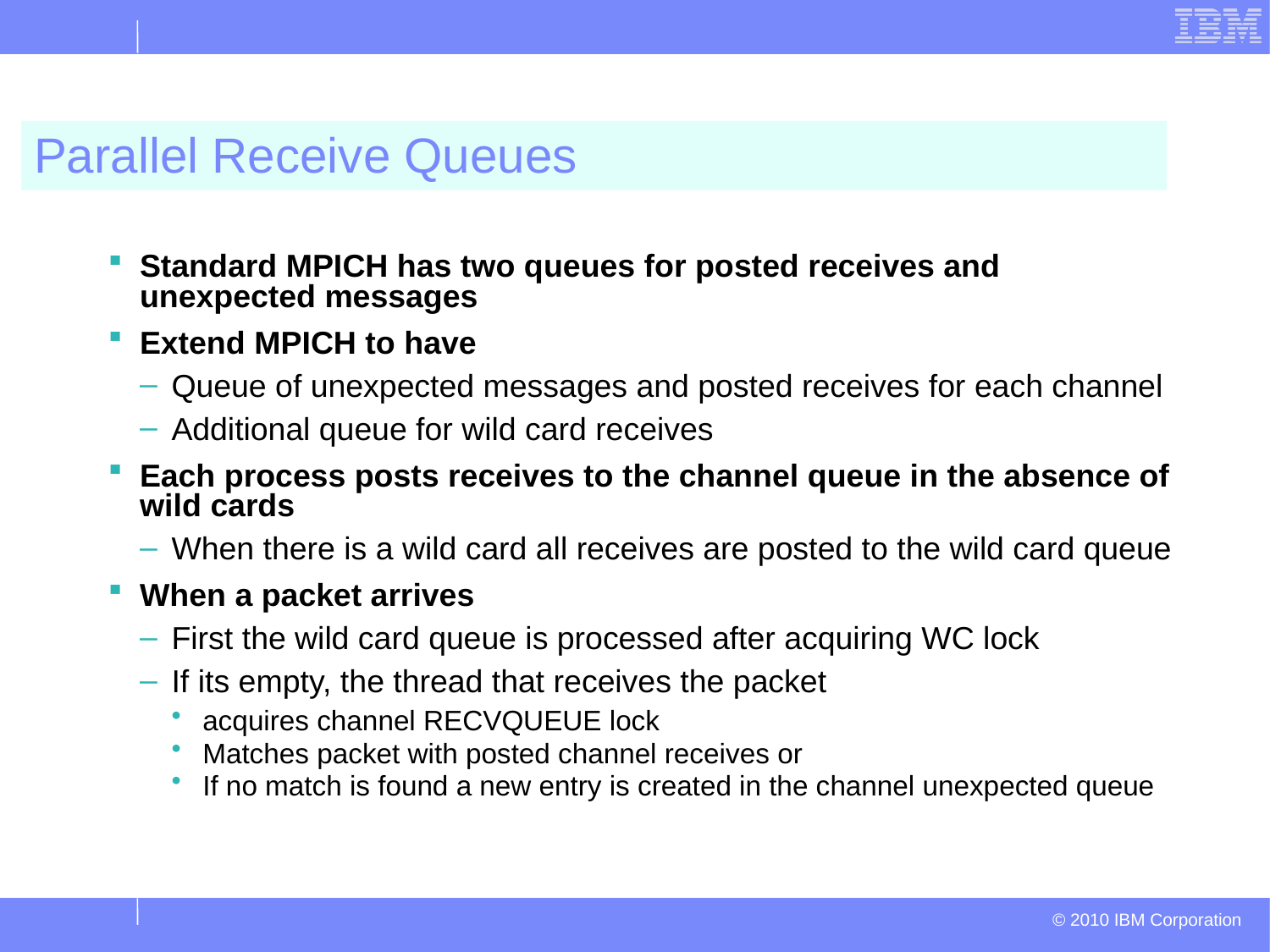

# Parallel Receive Queues
Standard MPICH has two queues for posted receives and unexpected messages
Extend MPICH to have
Queue of unexpected messages and posted receives for each channel
Additional queue for wild card receives
Each process posts receives to the channel queue in the absence of wild cards
When there is a wild card all receives are posted to the wild card queue
When a packet arrives
First the wild card queue is processed after acquiring WC lock
If its empty, the thread that receives the packet
acquires channel RECVQUEUE lock
Matches packet with posted channel receives or
If no match is found a new entry is created in the channel unexpected queue